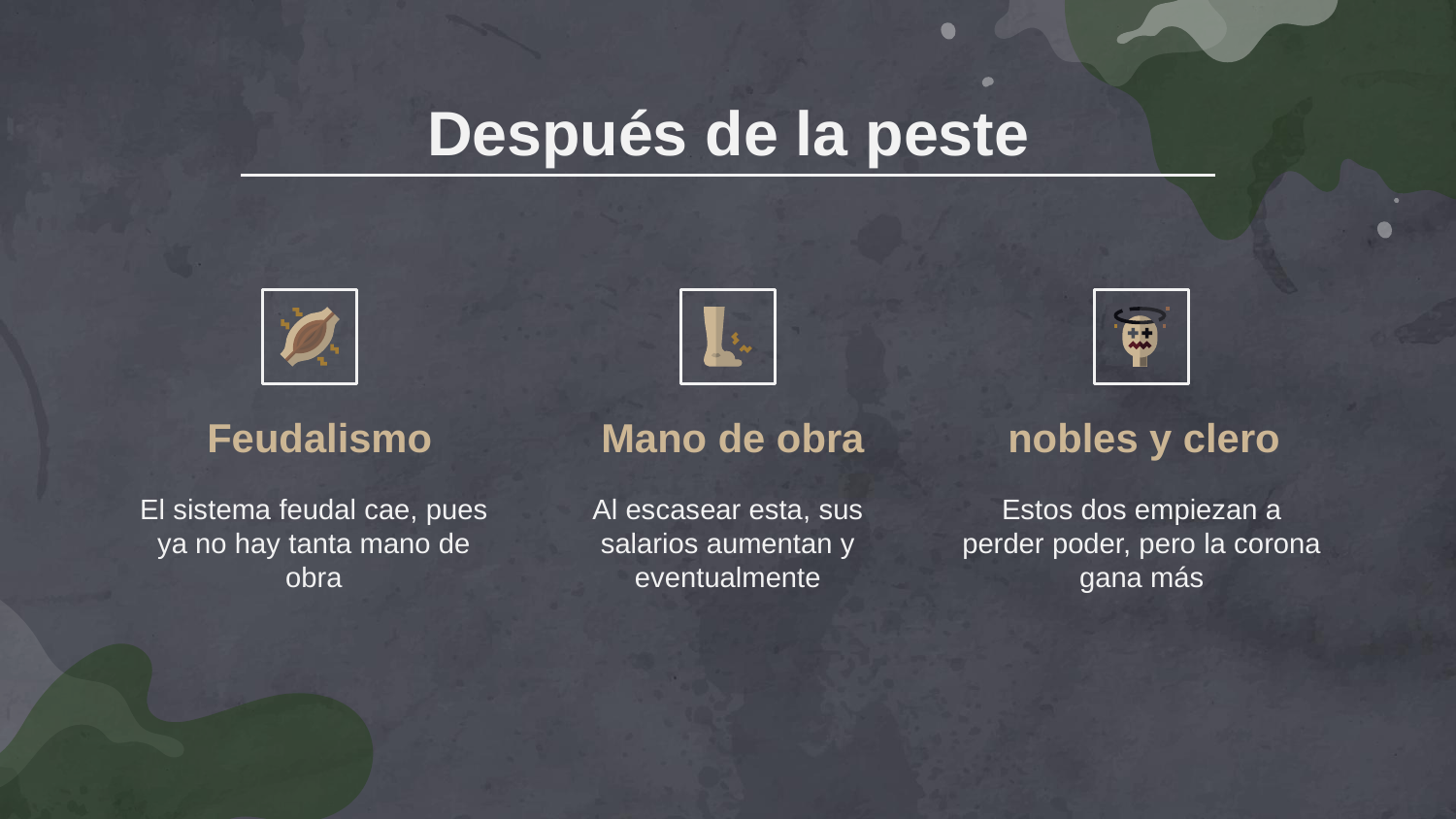

# Después de la peste

Mano de obra
Feudalismo
nobles y clero
Al escasear esta, sus salarios aumentan y eventualmente
El sistema feudal cae, pues ya no hay tanta mano de obra
Estos dos empiezan a perder poder, pero la corona gana más